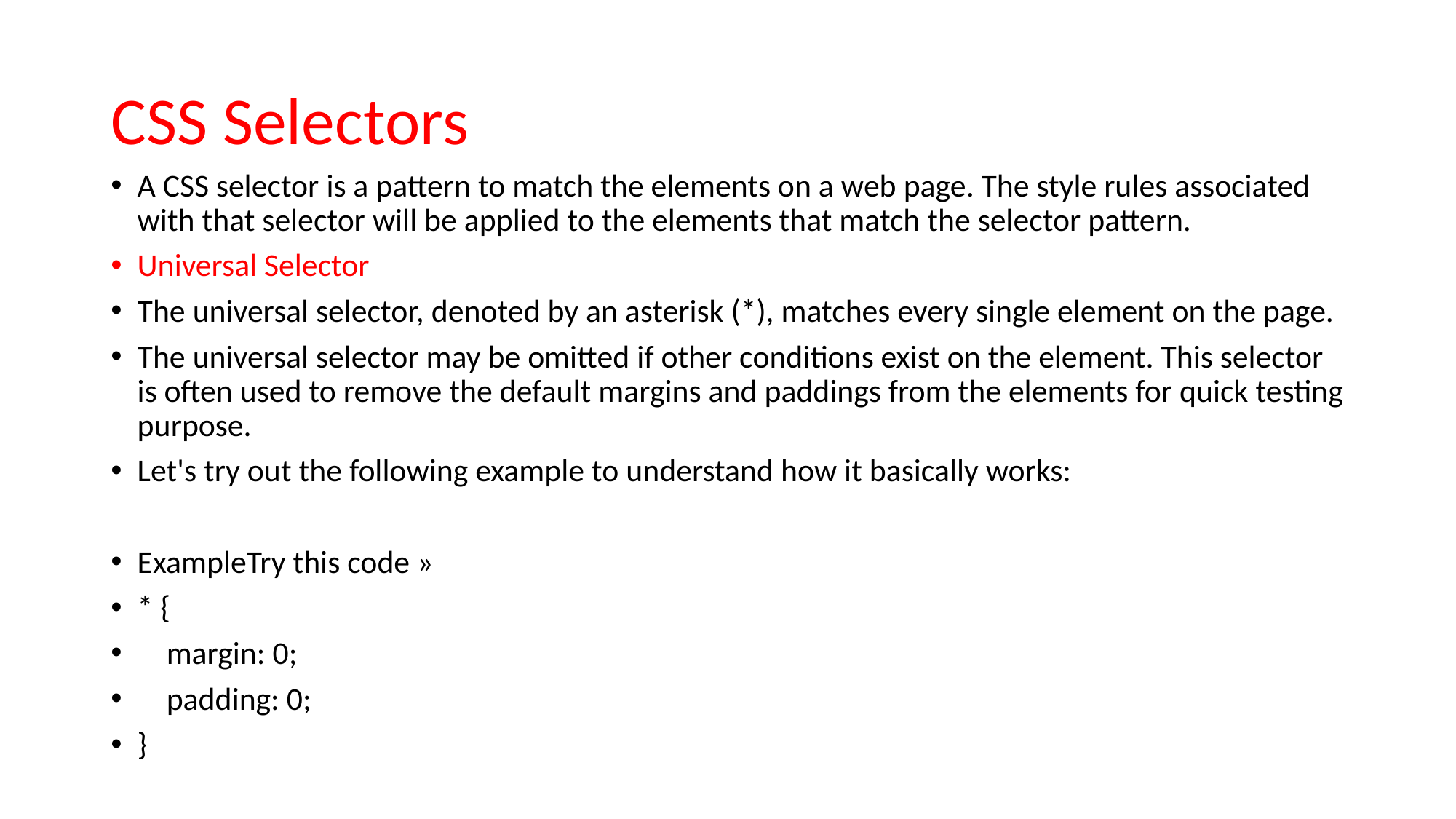

# CSS Selectors
A CSS selector is a pattern to match the elements on a web page. The style rules associated with that selector will be applied to the elements that match the selector pattern.
Universal Selector
The universal selector, denoted by an asterisk (*), matches every single element on the page.
The universal selector may be omitted if other conditions exist on the element. This selector is often used to remove the default margins and paddings from the elements for quick testing purpose.
Let's try out the following example to understand how it basically works:

ExampleTry this code »
* {
    margin: 0;
    padding: 0;
}